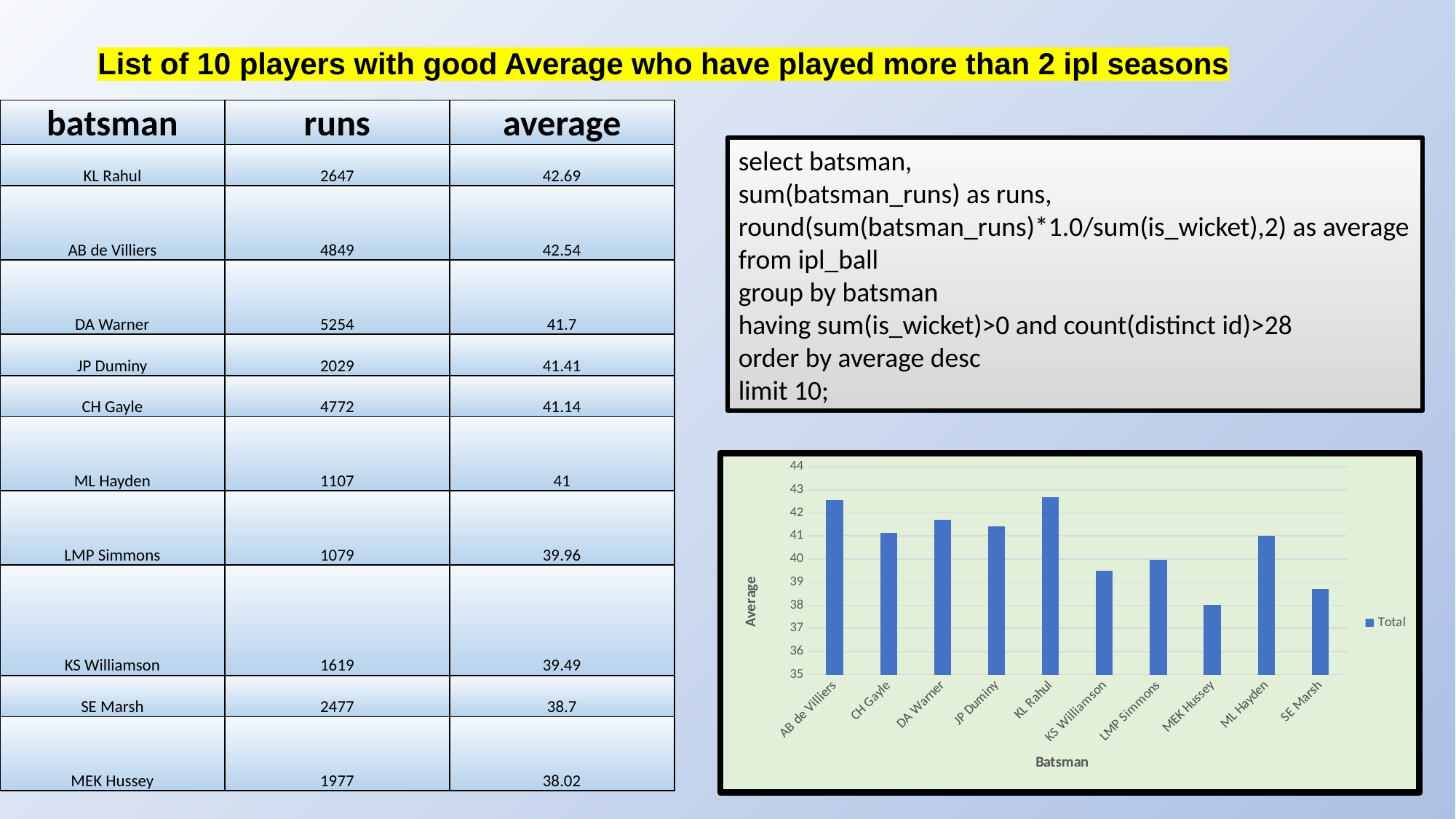

List of 10 players with good Average who have played more than 2 ipl seasons

| batsman | runs | average |
| --- | --- | --- |
| KL Rahul | 2647 | 42.69 |
| AB de Villiers | 4849 | 42.54 |
| DA Warner | 5254 | 41.7 |
| JP Duminy | 2029 | 41.41 |
| CH Gayle | 4772 | 41.14 |
| ML Hayden | 1107 | 41 |
| LMP Simmons | 1079 | 39.96 |
| KS Williamson | 1619 | 39.49 |
| SE Marsh | 2477 | 38.7 |
| MEK Hussey | 1977 | 38.02 |
select batsman,
sum(batsman_runs) as runs,
round(sum(batsman_runs)*1.0/sum(is_wicket),2) as average
from ipl_ball
group by batsman
having sum(is_wicket)>0 and count(distinct id)>28
order by average desc
limit 10;

### Chart

| Category | Total |
|---|---|
| AB de Villiers | 42.54 |
| CH Gayle | 41.14 |
| DA Warner | 41.7 |
| JP Duminy | 41.41 |
| KL Rahul | 42.69 |
| KS Williamson | 39.49 |
| LMP Simmons | 39.96 |
| MEK Hussey | 38.02 |
| ML Hayden | 41.0 |
| SE Marsh | 38.7 |